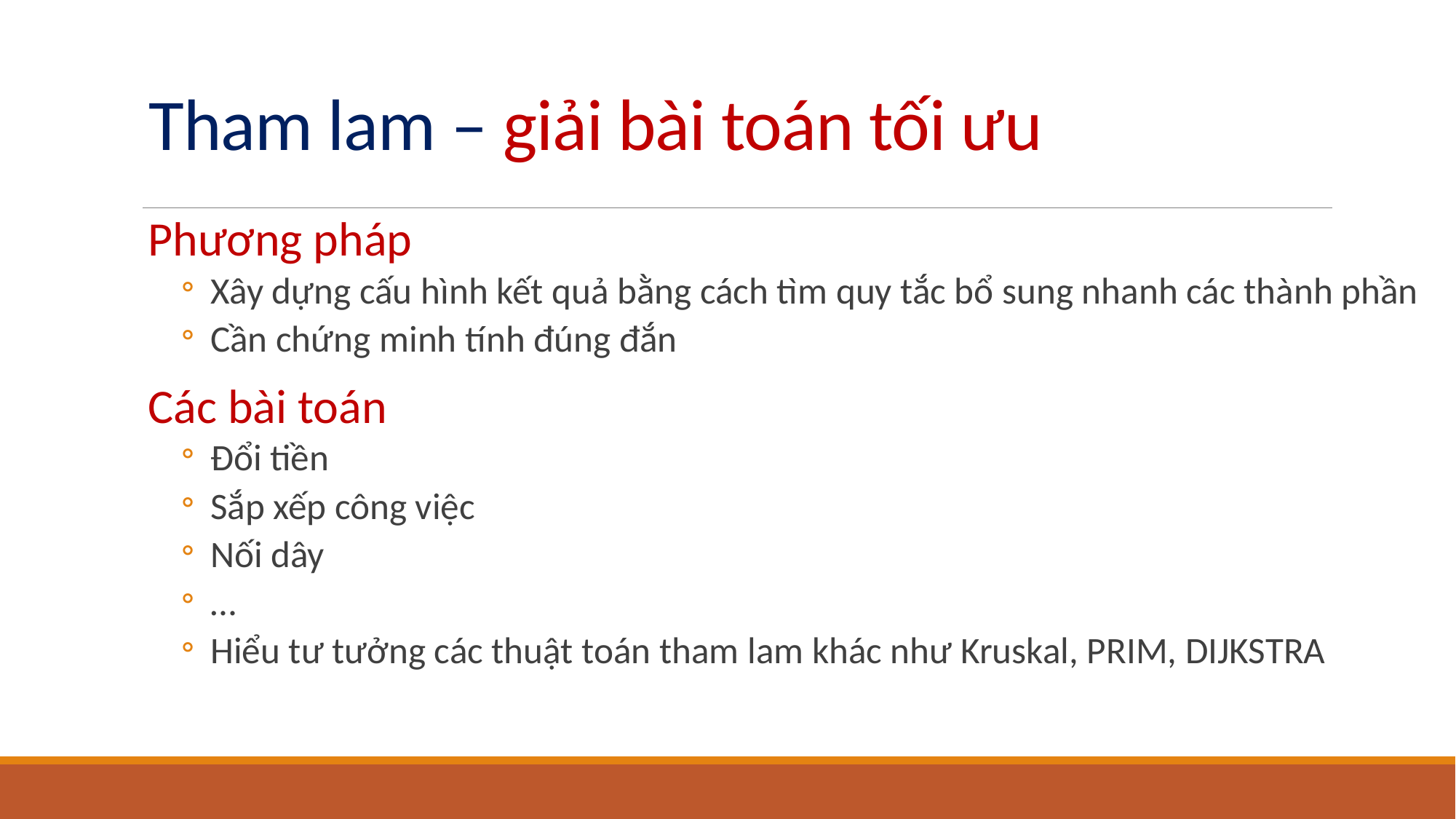

# Tham lam – giải bài toán tối ưu
Phương pháp
 Xây dựng cấu hình kết quả bằng cách tìm quy tắc bổ sung nhanh các thành phần
 Cần chứng minh tính đúng đắn
Các bài toán
 Đổi tiền
 Sắp xếp công việc
 Nối dây
 …
 Hiểu tư tưởng các thuật toán tham lam khác như Kruskal, PRIM, DIJKSTRA